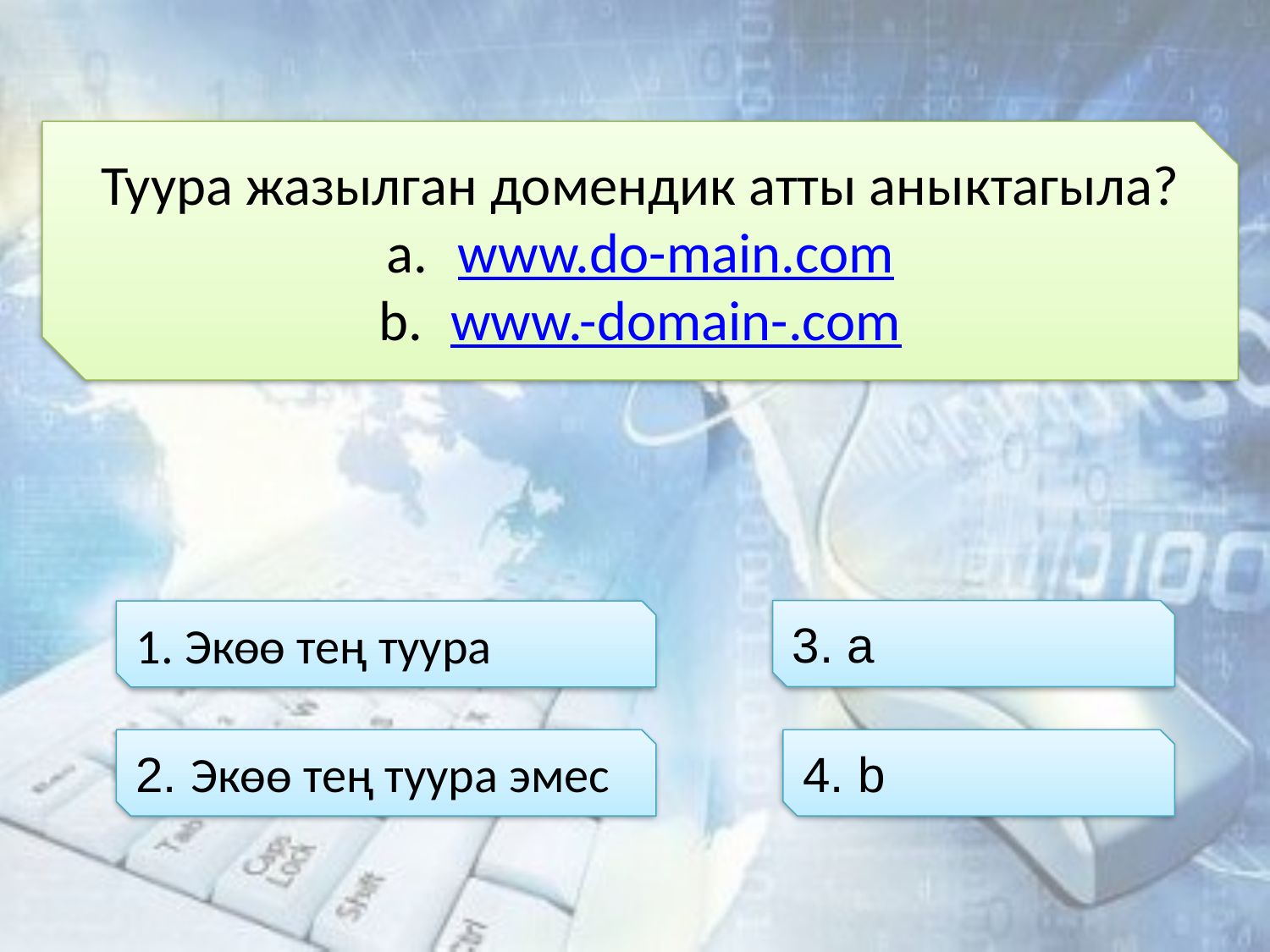

Туура жазылган домендик атты аныктагыла?
www.do-main.com
www.-domain-.com
3. а
1. Экөө тең туура
2. Экөө тең туура эмес
4. b